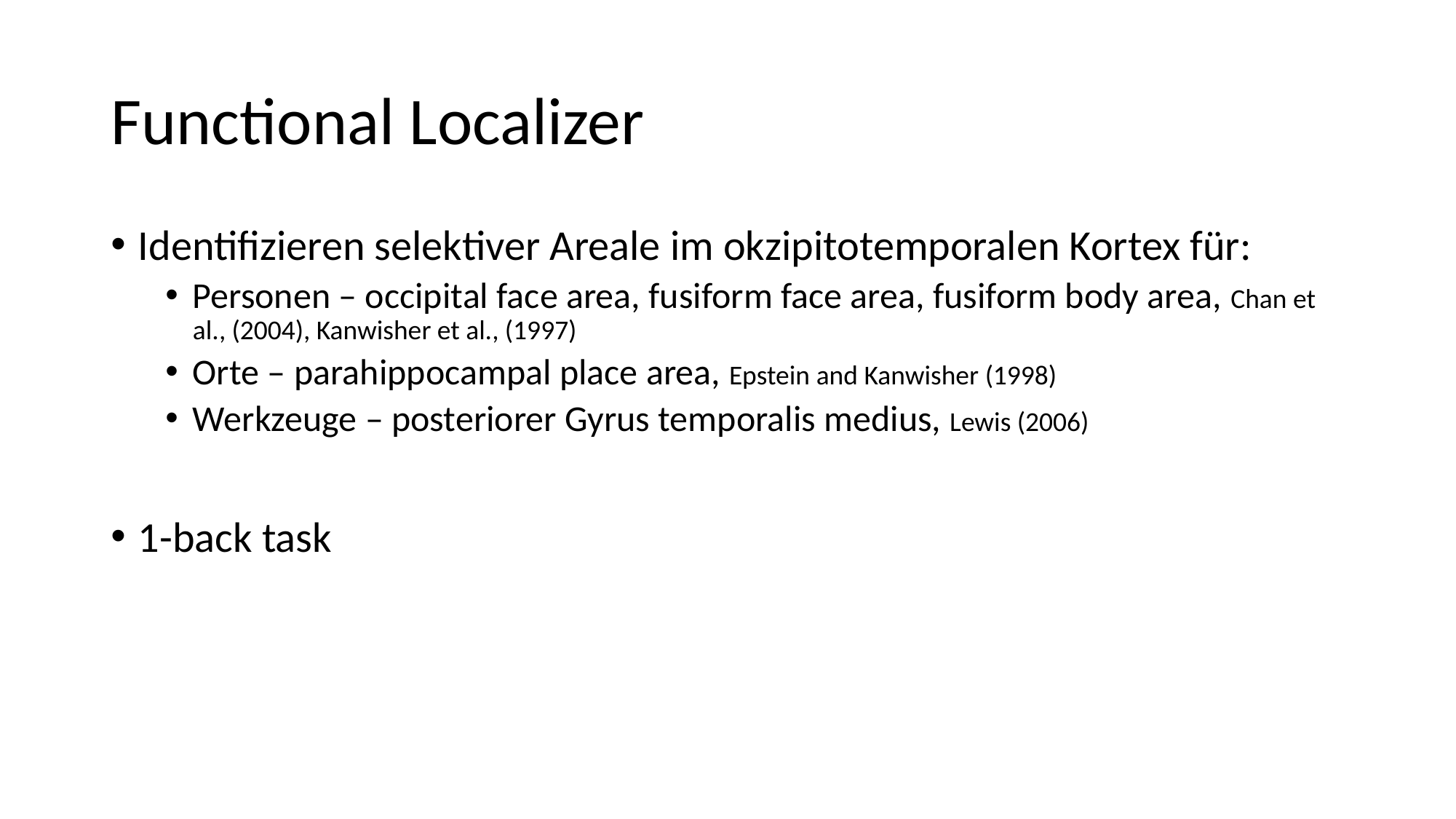

# Functional Localizer
Identifizieren selektiver Areale im okzipitotemporalen Kortex für:
Personen – occipital face area, fusiform face area, fusiform body area, Chan et al., (2004), Kanwisher et al., (1997)
Orte – parahippocampal place area, Epstein and Kanwisher (1998)
Werkzeuge – posteriorer Gyrus temporalis medius, Lewis (2006)

1-back task